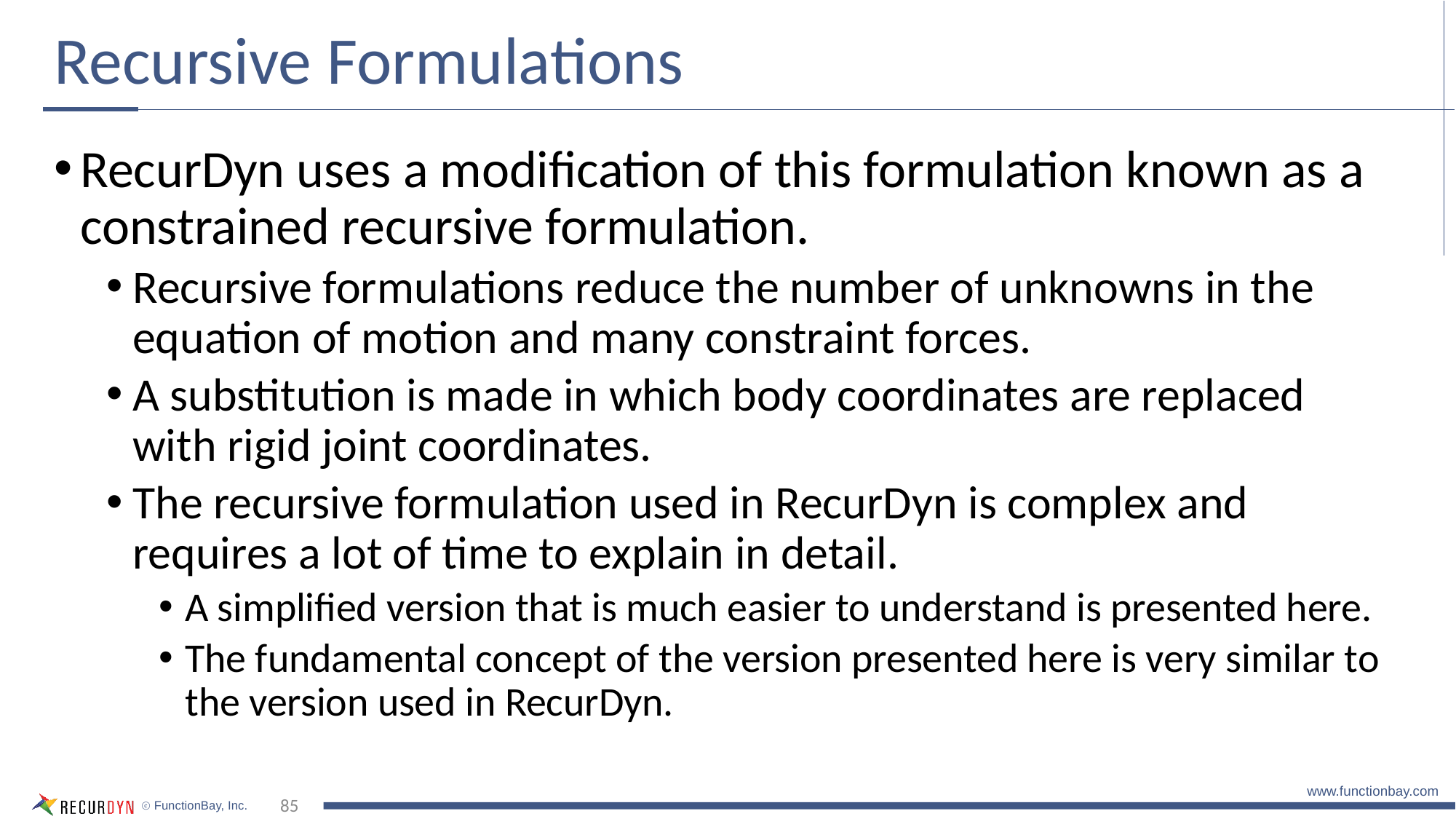

# Recursive Formulations
RecurDyn uses a modification of this formulation known as a constrained recursive formulation.
Recursive formulations reduce the number of unknowns in the equation of motion and many constraint forces.
A substitution is made in which body coordinates are replaced with rigid joint coordinates.
The recursive formulation used in RecurDyn is complex and requires a lot of time to explain in detail.
A simplified version that is much easier to understand is presented here.
The fundamental concept of the version presented here is very similar to the version used in RecurDyn.
85